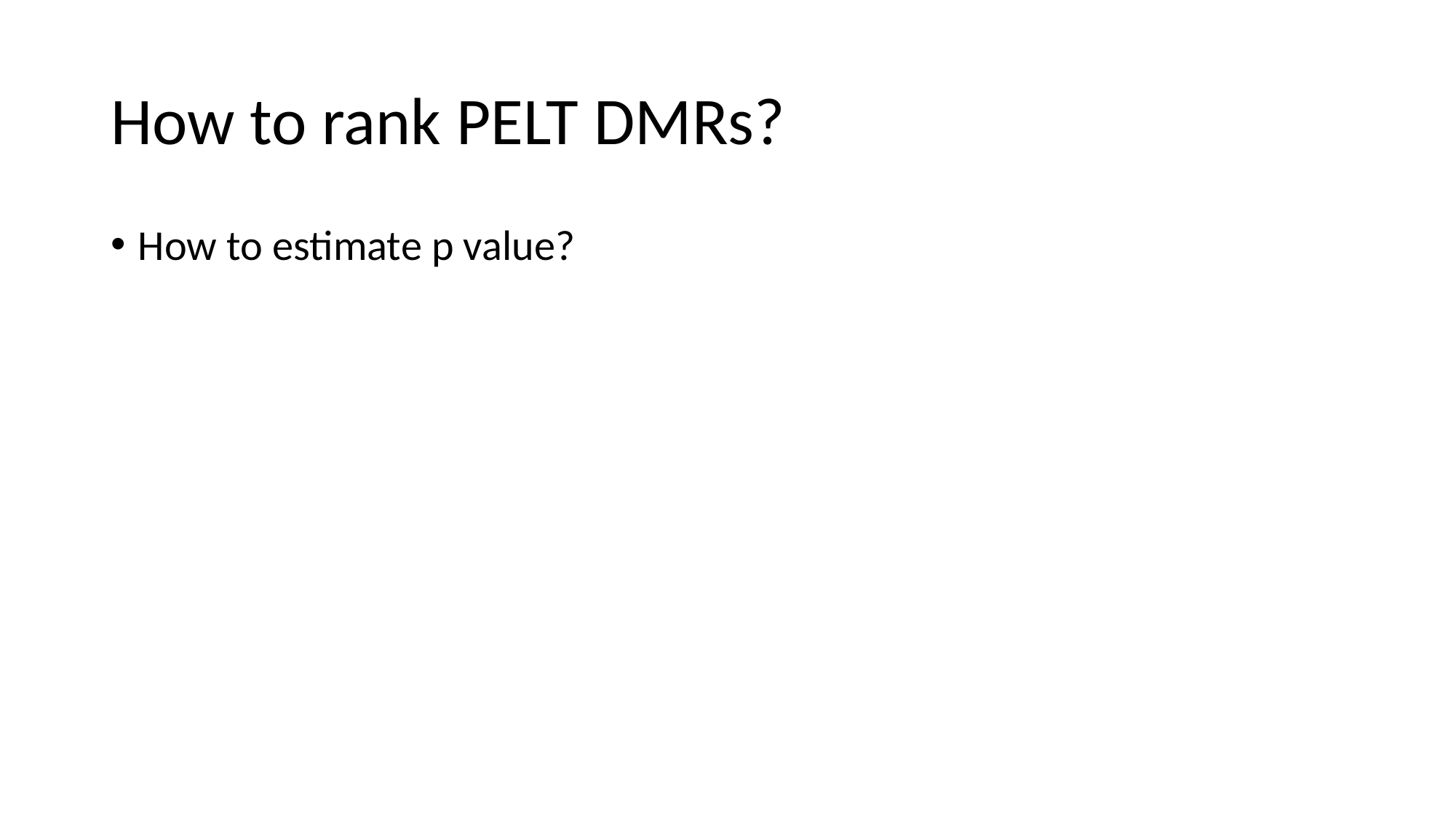

# How to rank PELT DMRs?
How to estimate p value?